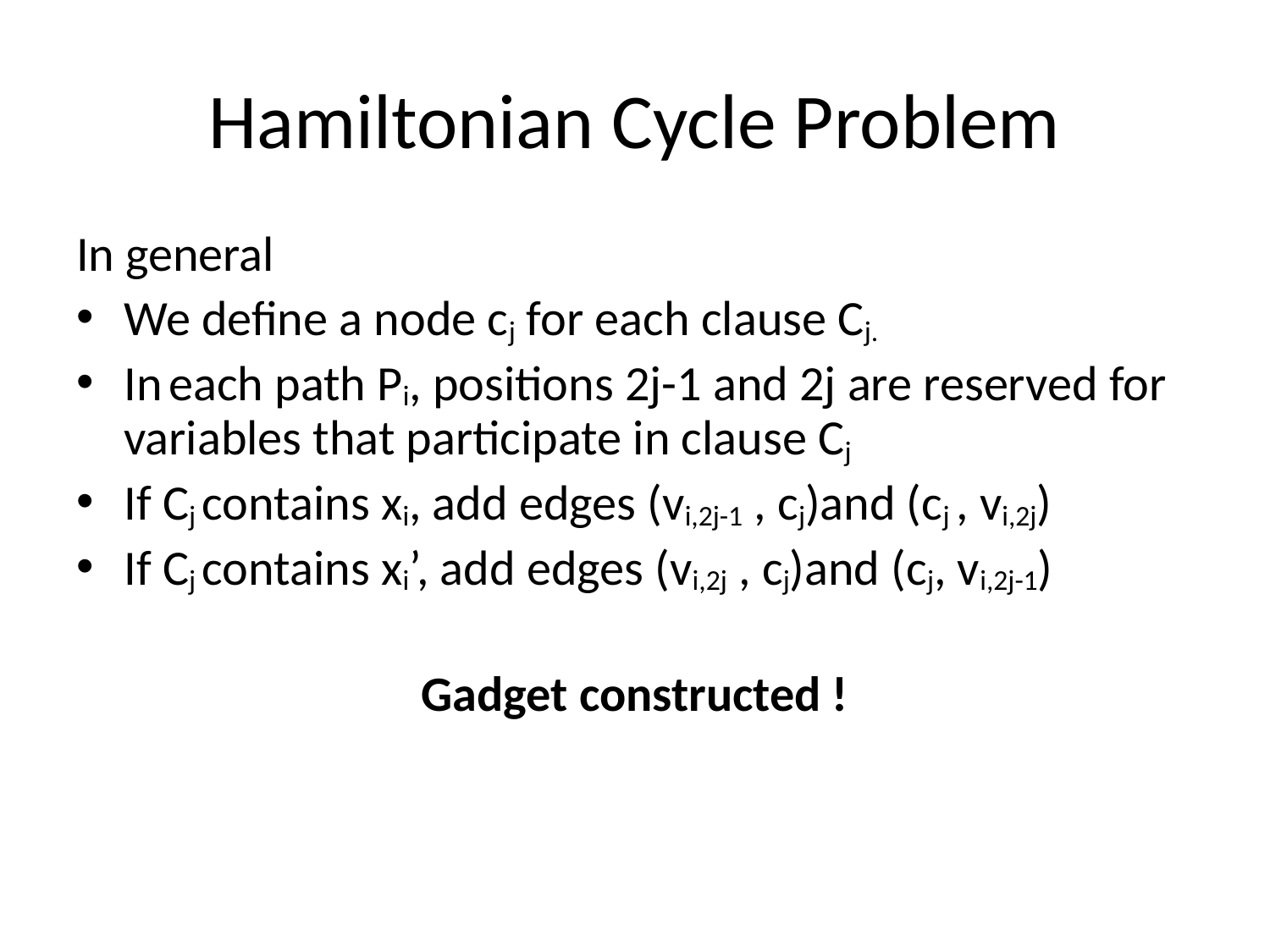

# Hamiltonian Cycle Problem
In general
We define a node cj for each clause Cj.
In each path Pi, positions 2j-1 and 2j are reserved for variables that participate in clause Cj
If Cj contains xi, add edges (vi,2j-1 , cj)and (cj , vi,2j)
If Cj contains xi’, add edges (vi,2j , cj)and (cj, vi,2j-1)

Gadget constructed !